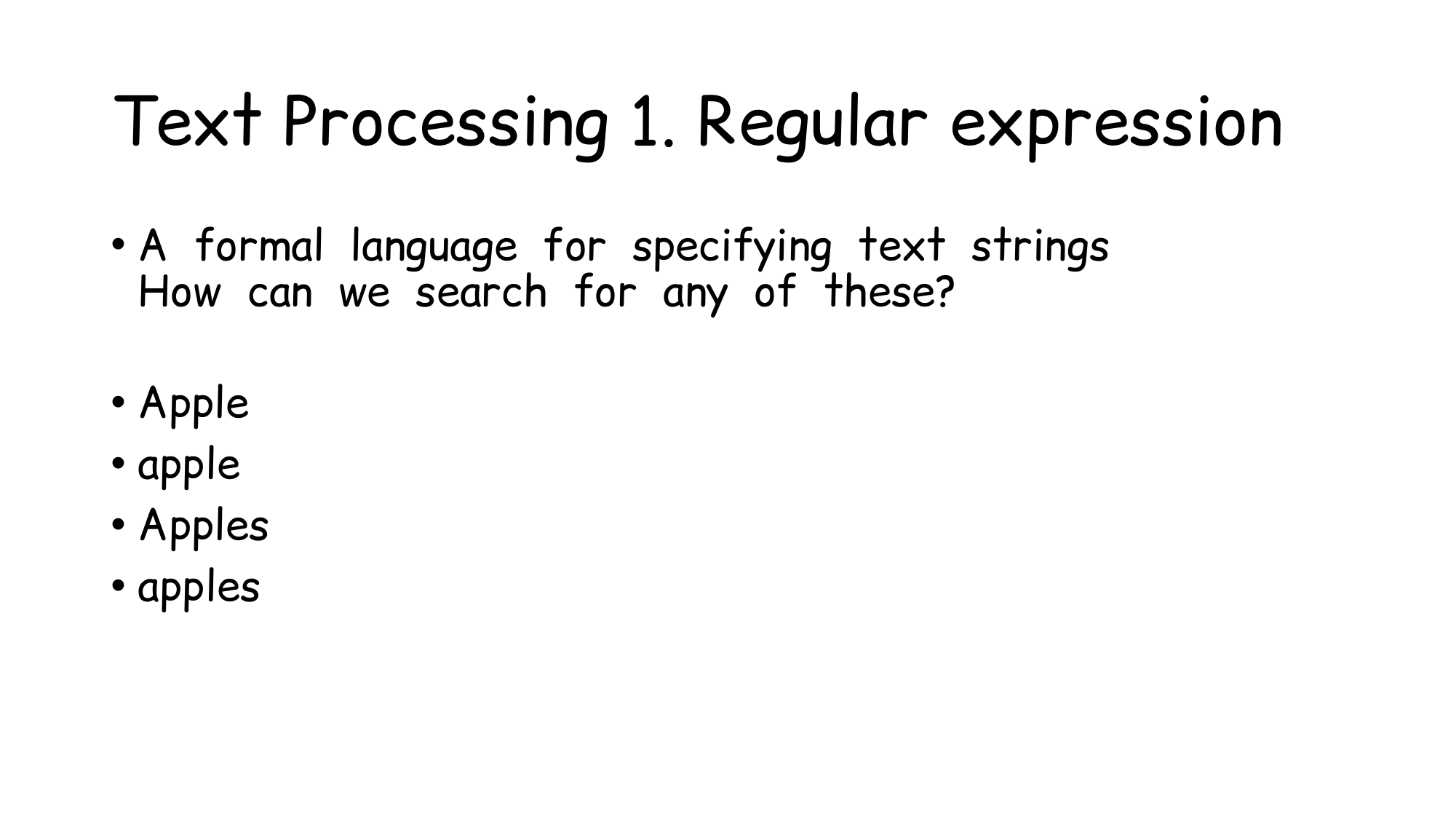

# Text Processing 1. Regular expression
A  formal  language  for  specifying  text  strings  
How  can  we  search  for  any  of  these?
Apple
apple
Apples
apples